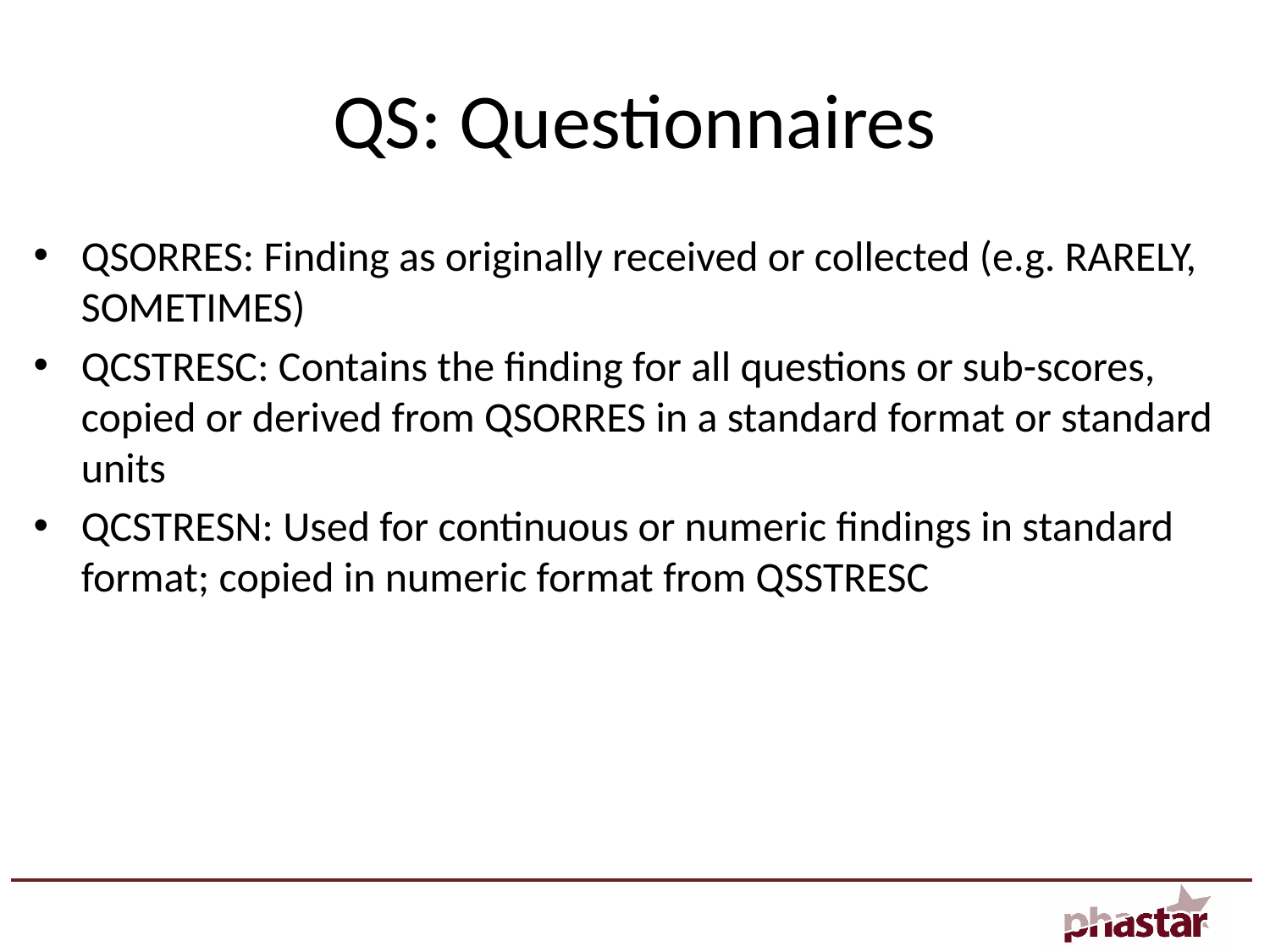

# QS: Questionnaires
QSORRES: Finding as originally received or collected (e.g. RARELY, SOMETIMES)
QCSTRESC: Contains the finding for all questions or sub-scores, copied or derived from QSORRES in a standard format or standard units
QCSTRESN: Used for continuous or numeric findings in standard format; copied in numeric format from QSSTRESC